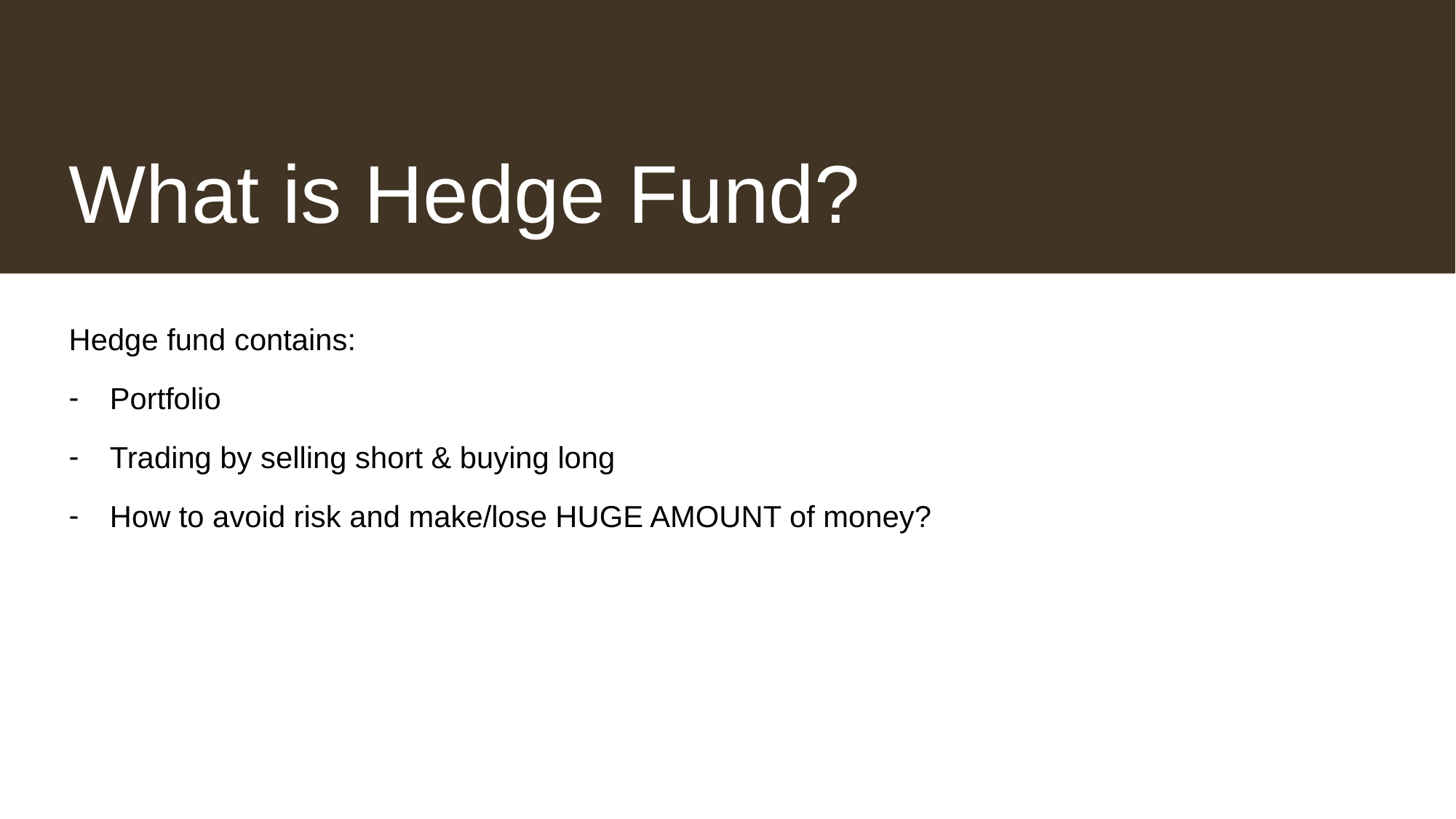

# What is Hedge Fund?
Hedge fund contains:
Portfolio
Trading by selling short & buying long
How to avoid risk and make/lose HUGE AMOUNT of money?